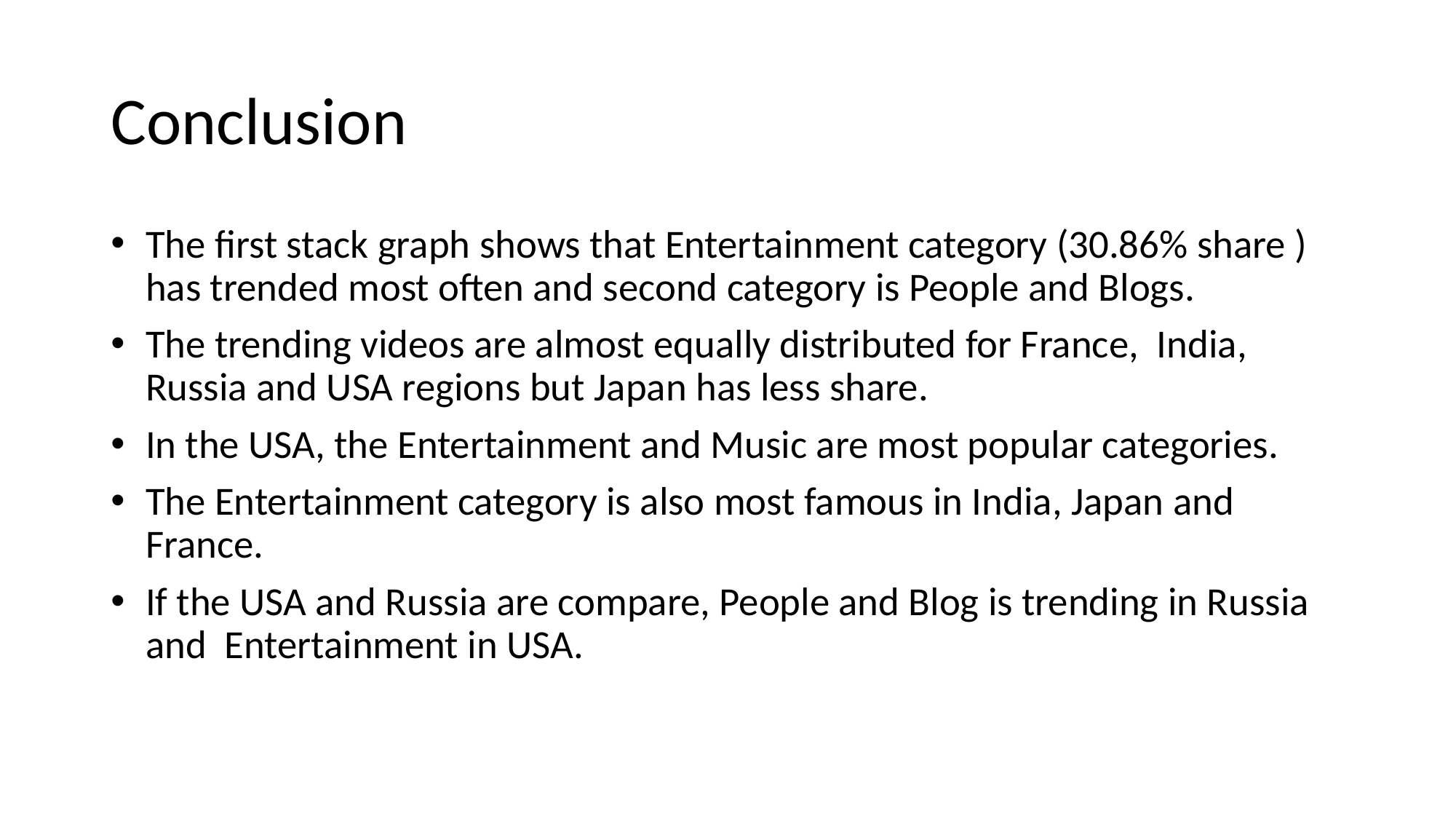

# Conclusion
The first stack graph shows that Entertainment category (30.86% share ) has trended most often and second category is People and Blogs.
The trending videos are almost equally distributed for France,  India, Russia and USA regions but Japan has less share.
In the USA, the Entertainment and Music are most popular categories.
The Entertainment category is also most famous in India, Japan and France.
If the USA and Russia are compare, People and Blog is trending in Russia and  Entertainment in USA.